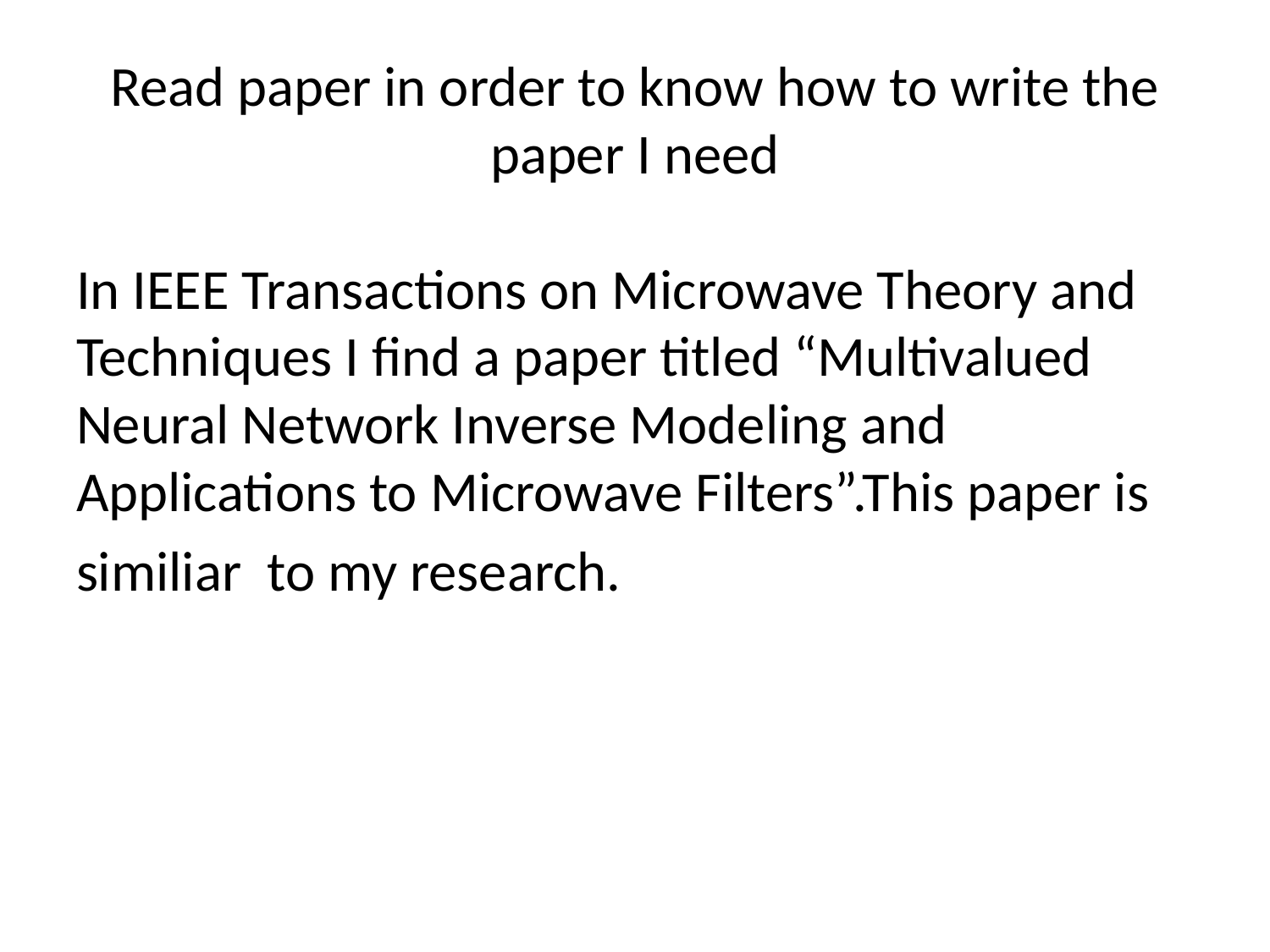

# Read paper in order to know how to write the paper I need
In IEEE Transactions on Microwave Theory and Techniques I find a paper titled “Multivalued Neural Network Inverse Modeling and Applications to Microwave Filters”.This paper is
similiar  to my research.